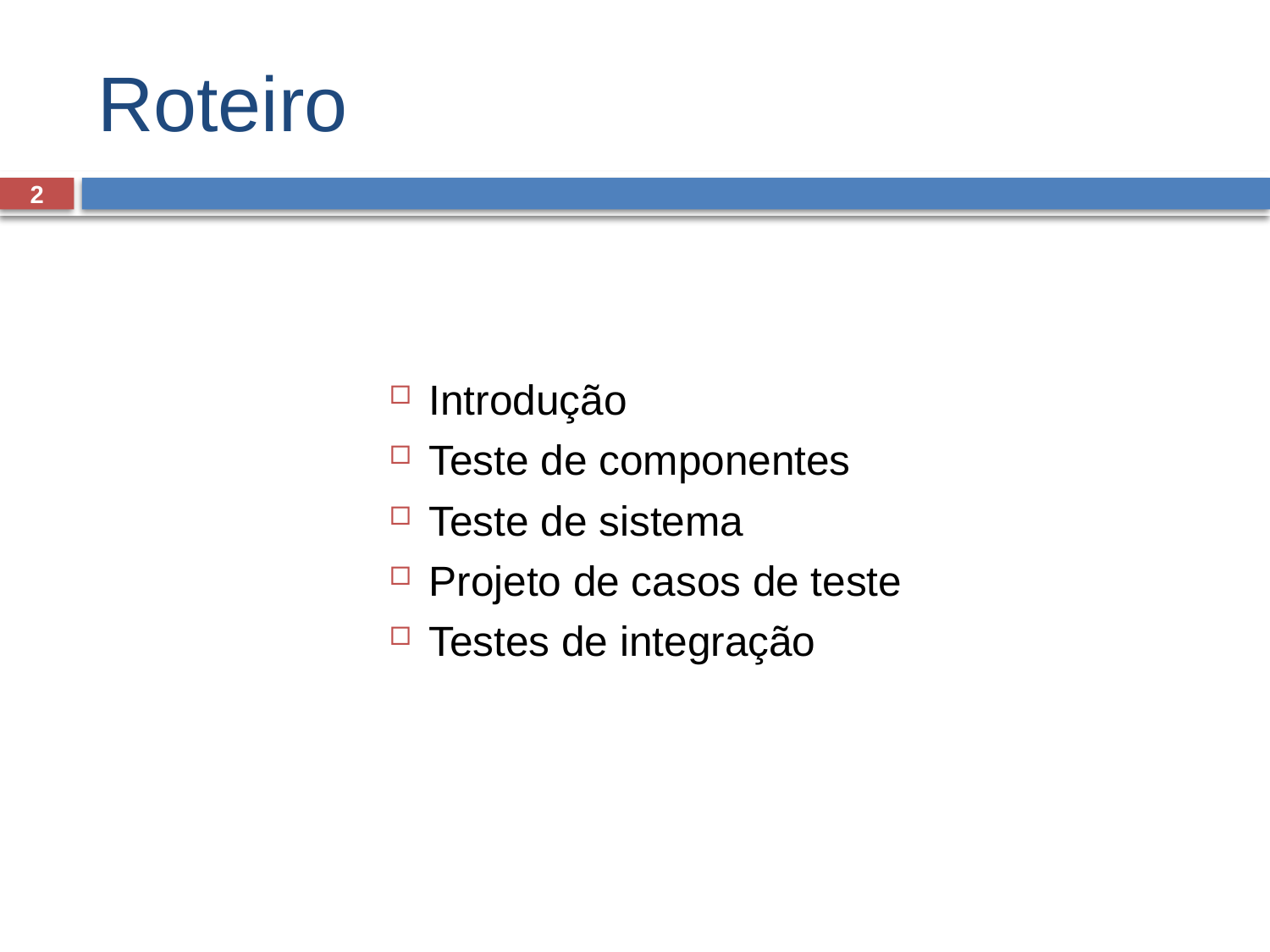

# Roteiro
2
Introdução
Teste de componentes
Teste de sistema
Projeto de casos de teste
Testes de integração